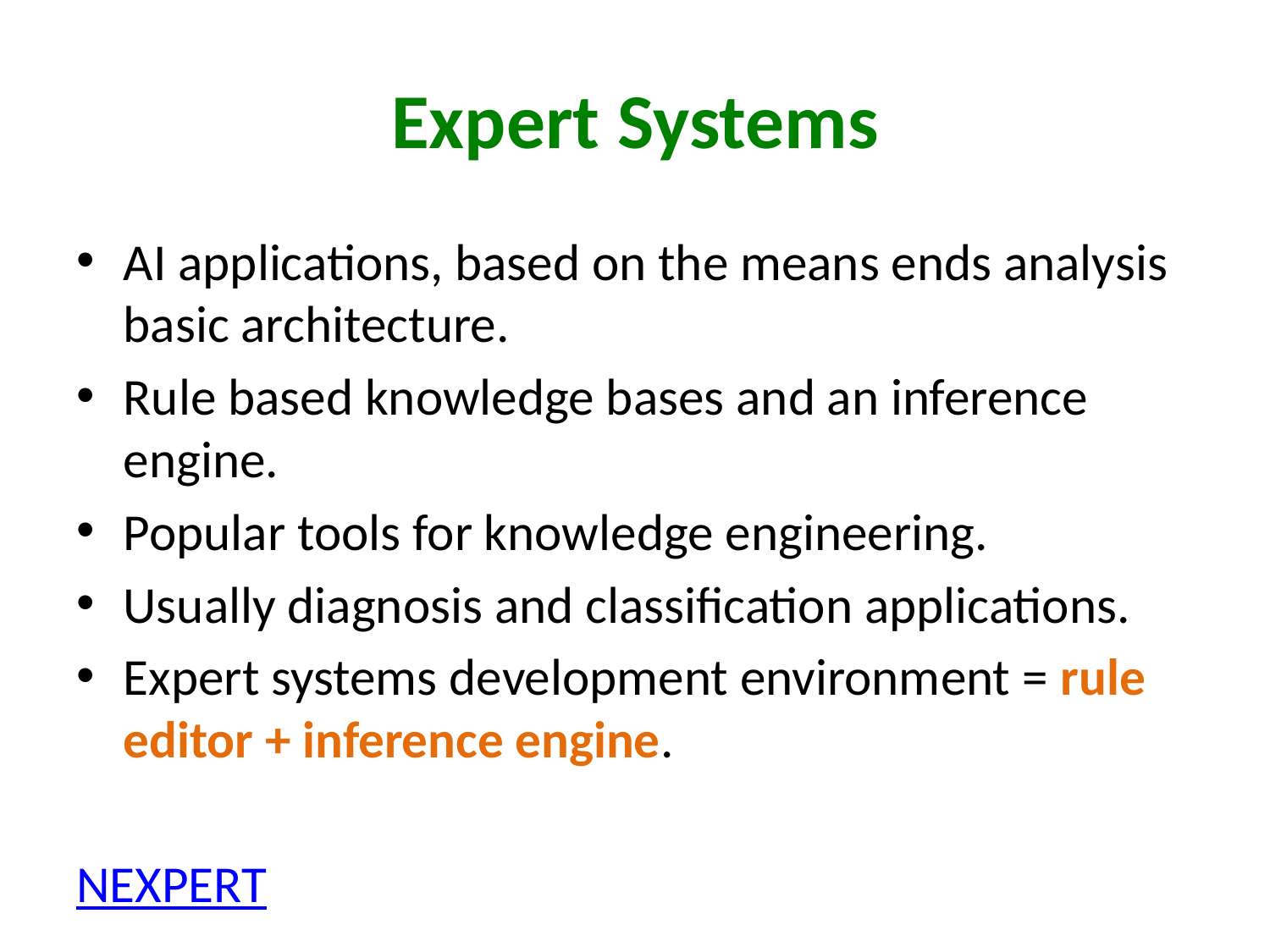

# Expert Systems
AI applications, based on the means ends analysis basic architecture.
Rule based knowledge bases and an inference engine.
Popular tools for knowledge engineering.
Usually diagnosis and classification applications.
Expert systems development environment = rule editor + inference engine.

NEXPERT